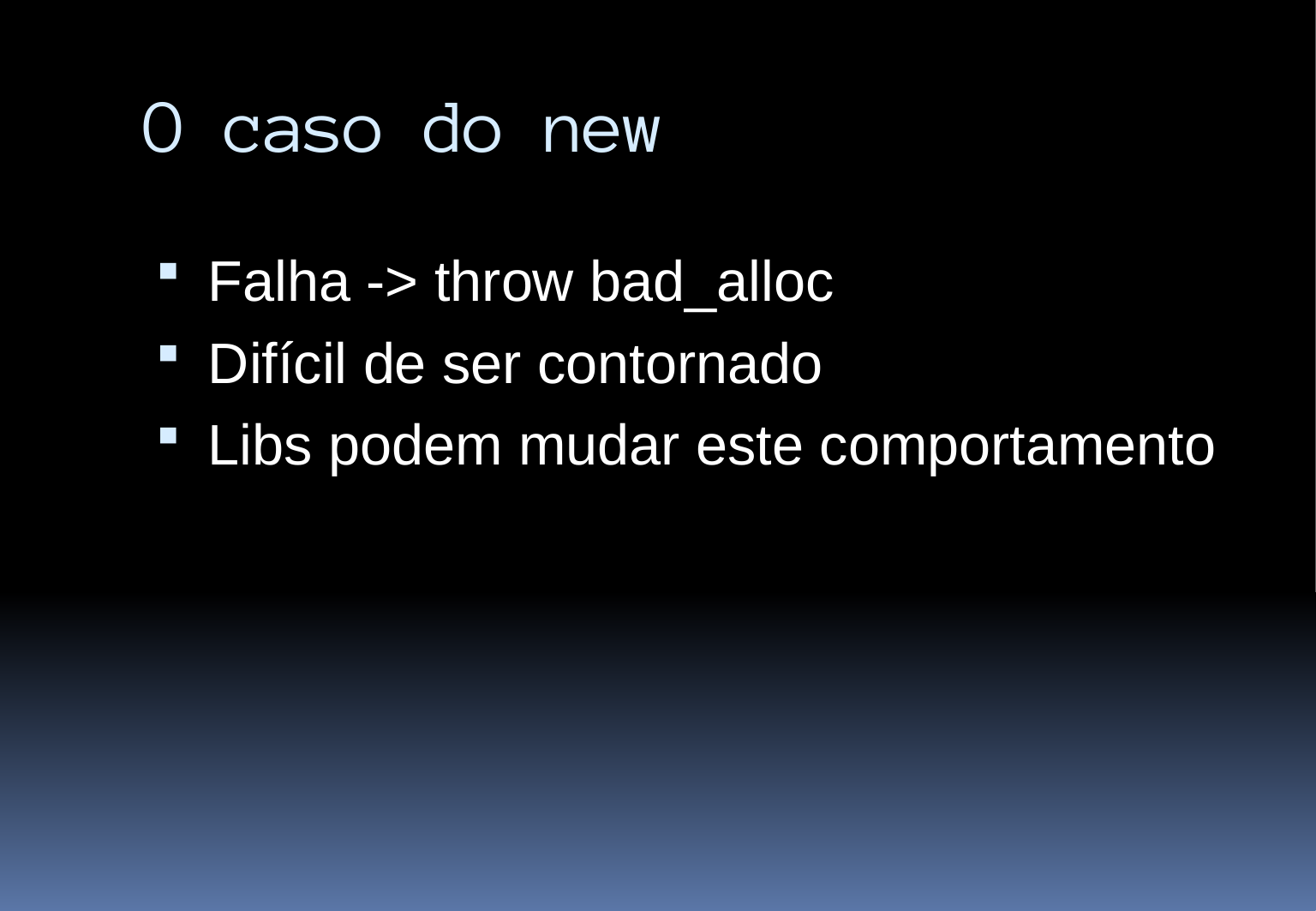

# O caso do new
Falha -> throw bad_alloc
Difícil de ser contornado
Libs podem mudar este comportamento